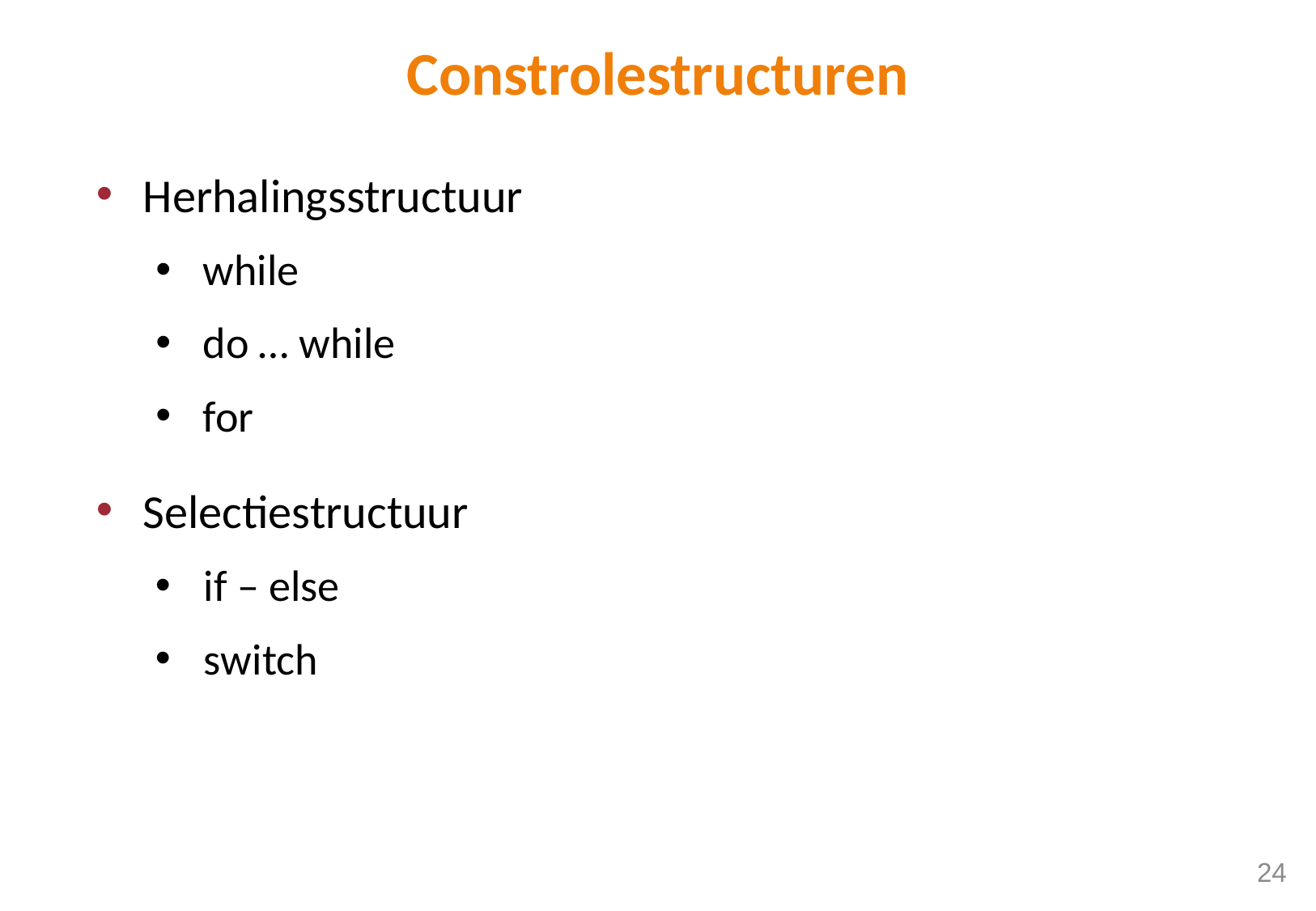

# Constrolestructuren
Herhalingsstructuur
while
do … while
for
Selectiestructuur
if – else
switch
24